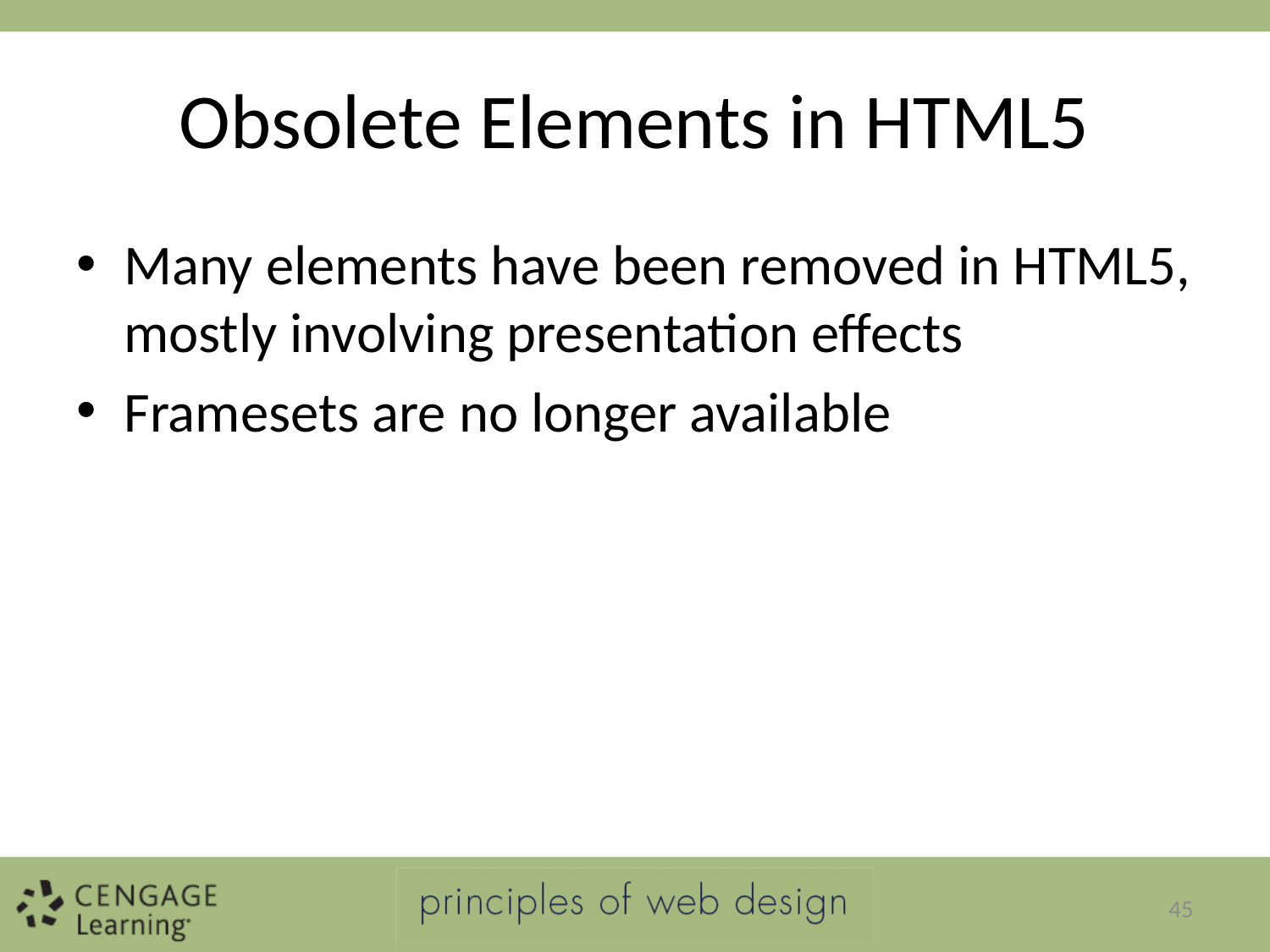

# Obsolete Elements in HTML5
Many elements have been removed in HTML5, mostly involving presentation effects
Framesets are no longer available
45